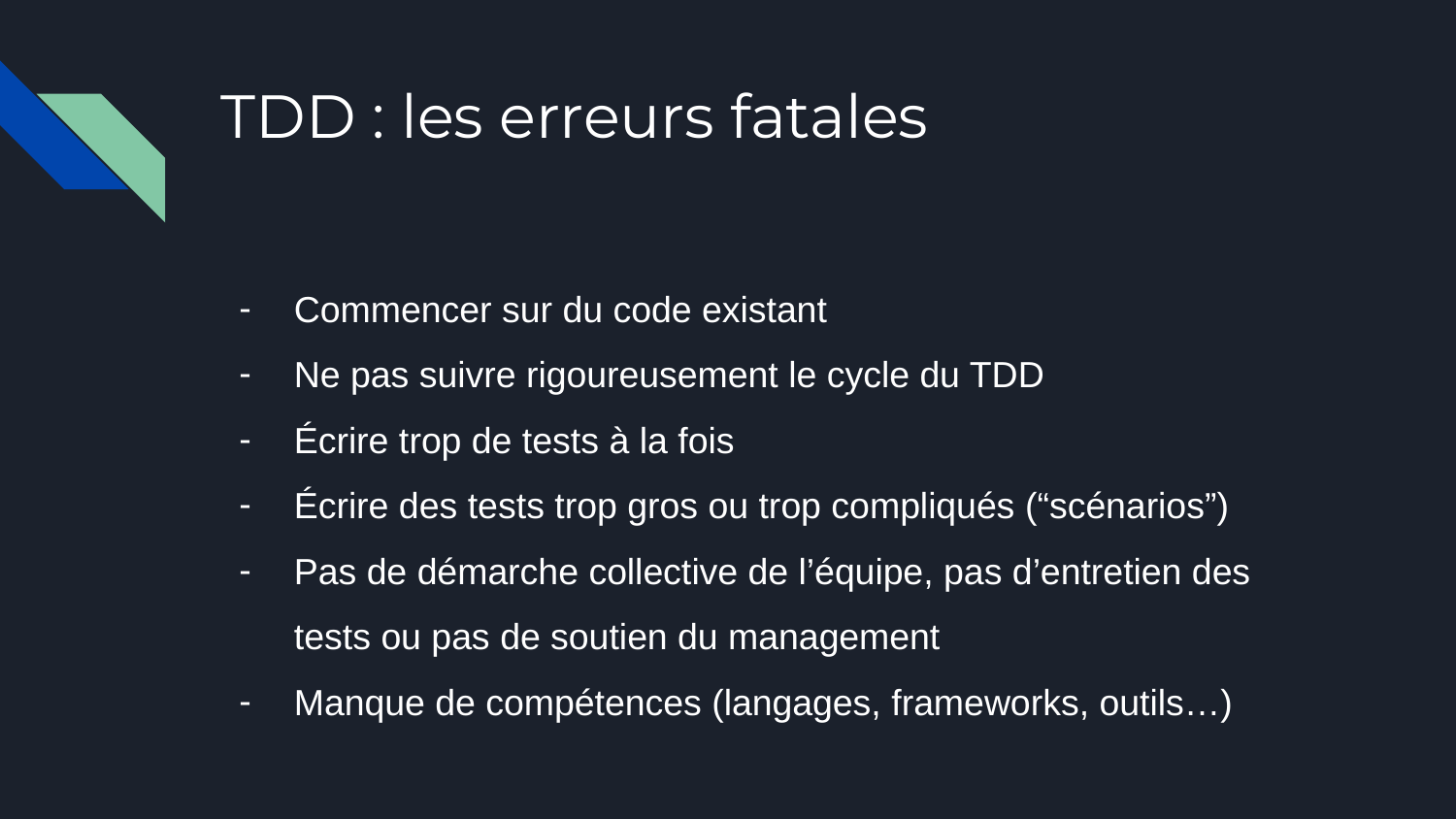

# TDD : les erreurs fatales
Commencer sur du code existant
Ne pas suivre rigoureusement le cycle du TDD
Écrire trop de tests à la fois
Écrire des tests trop gros ou trop compliqués (“scénarios”)
Pas de démarche collective de l’équipe, pas d’entretien des tests ou pas de soutien du management
Manque de compétences (langages, frameworks, outils…)